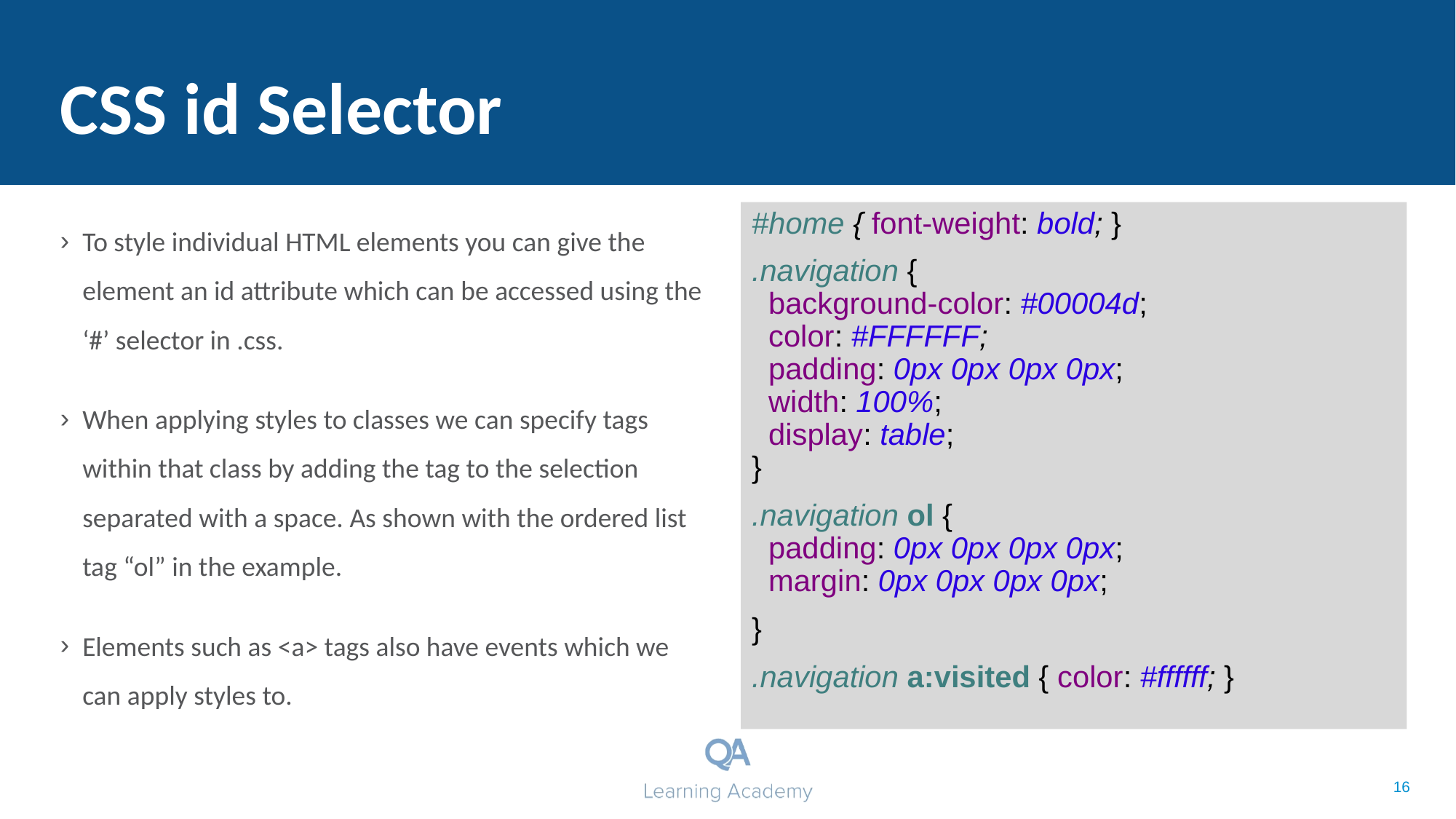

# CSS id Selector
To style individual HTML elements you can give the element an id attribute which can be accessed using the ‘#’ selector in .css.
When applying styles to classes we can specify tags within that class by adding the tag to the selection separated with a space. As shown with the ordered list tag “ol” in the example.
Elements such as <a> tags also have events which we can apply styles to.

#home { font-weight: bold; }
.navigation {
  background-color: #00004d;
  color: #FFFFFF;
  padding: 0px 0px 0px 0px;
  width: 100%;
  display: table;
}
.navigation ol {
  padding: 0px 0px 0px 0px;
  margin: 0px 0px 0px 0px;
}
.navigation a:visited { color: #ffffff; }